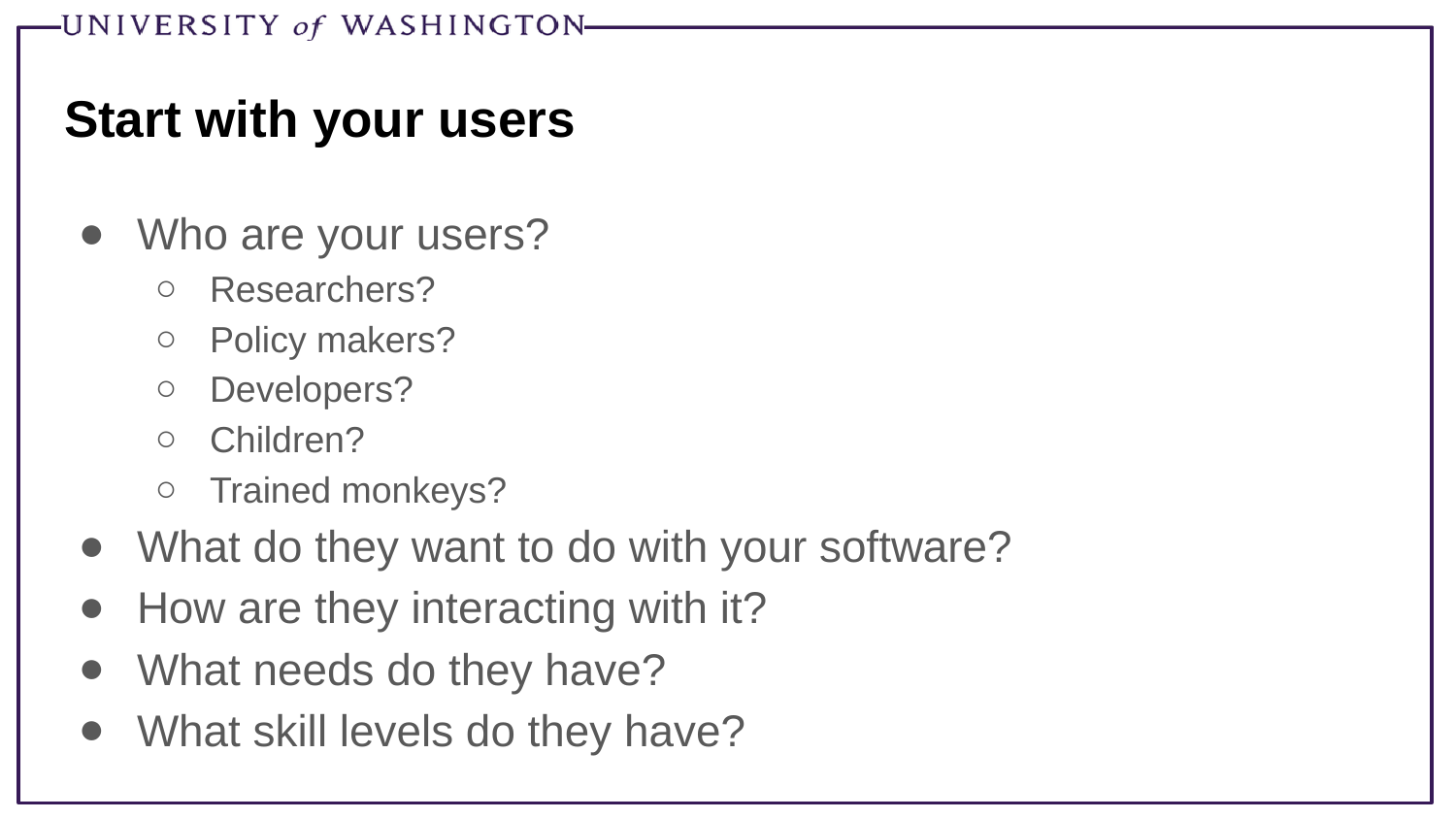

# Start with your users
Who are your users?
Researchers?
Policy makers?
Developers?
Children?
Trained monkeys?
What do they want to do with your software?
How are they interacting with it?
What needs do they have?
What skill levels do they have?